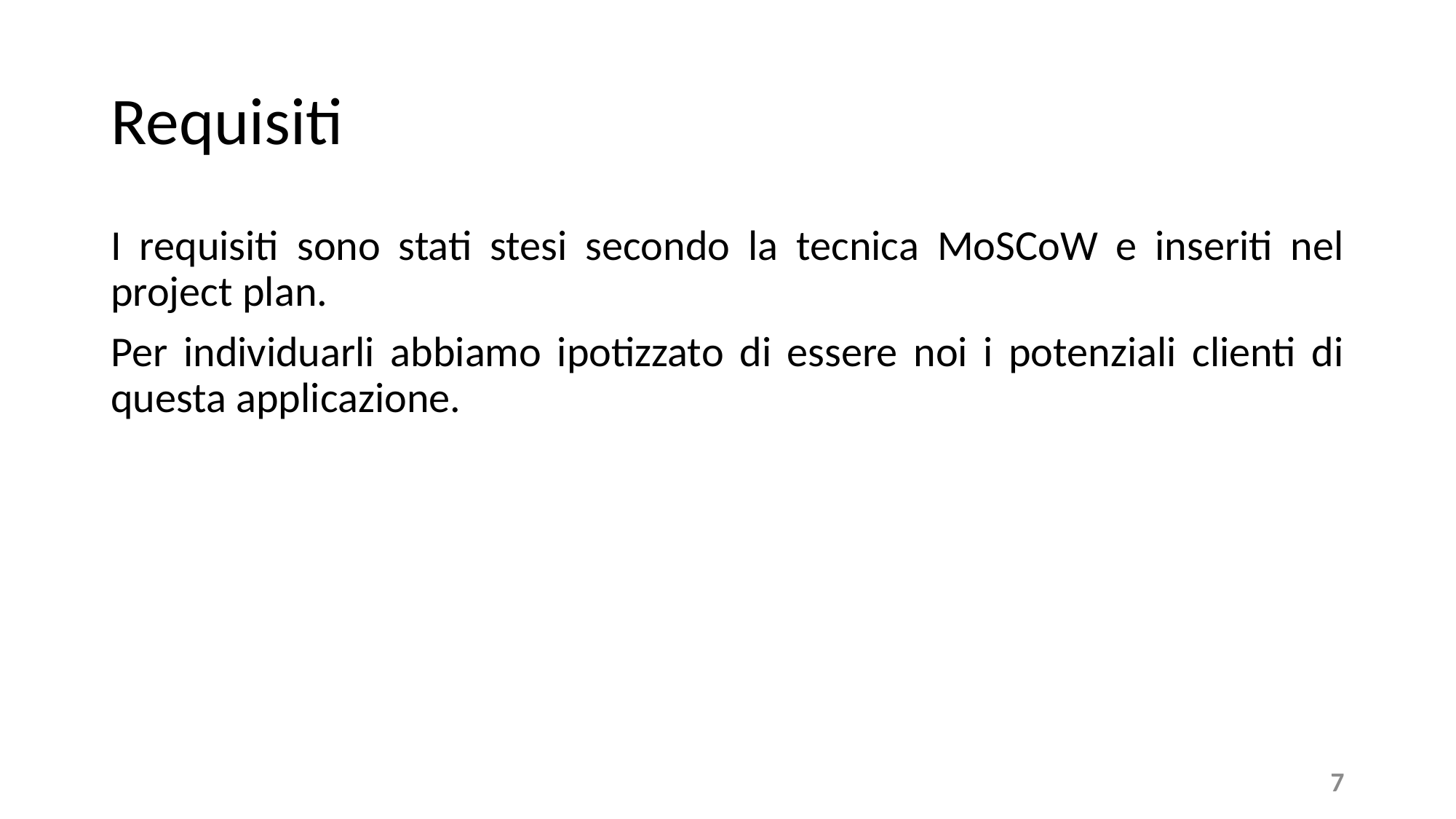

# Requisiti
I requisiti sono stati stesi secondo la tecnica MoSCoW e inseriti nel project plan.
Per individuarli abbiamo ipotizzato di essere noi i potenziali clienti di questa applicazione.
7